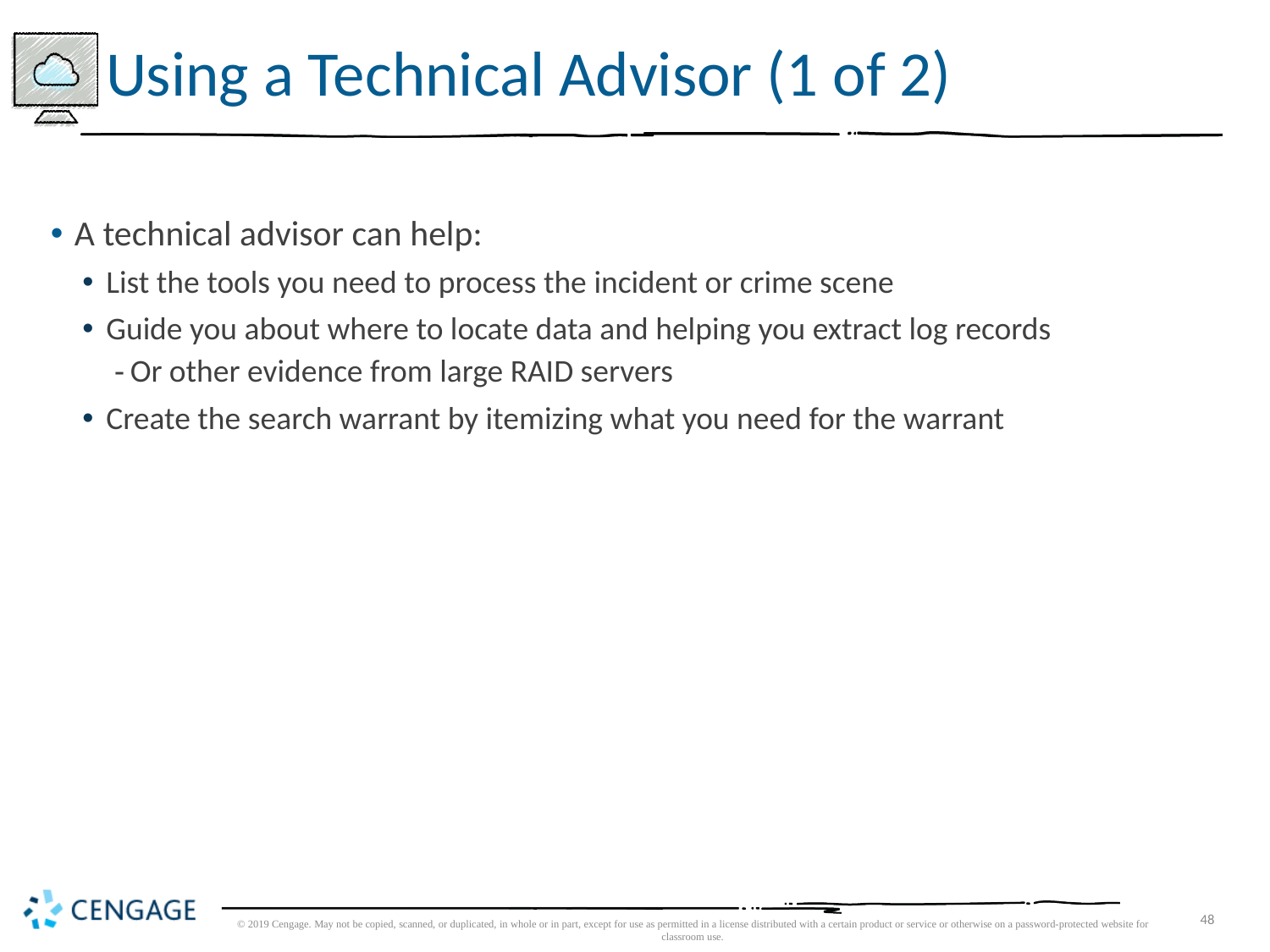

# Using a Technical Advisor (1 of 2)
A technical advisor can help:
List the tools you need to process the incident or crime scene
Guide you about where to locate data and helping you extract log records
Or other evidence from large RAID servers
Create the search warrant by itemizing what you need for the warrant
© 2019 Cengage. May not be copied, scanned, or duplicated, in whole or in part, except for use as permitted in a license distributed with a certain product or service or otherwise on a password-protected website for classroom use.